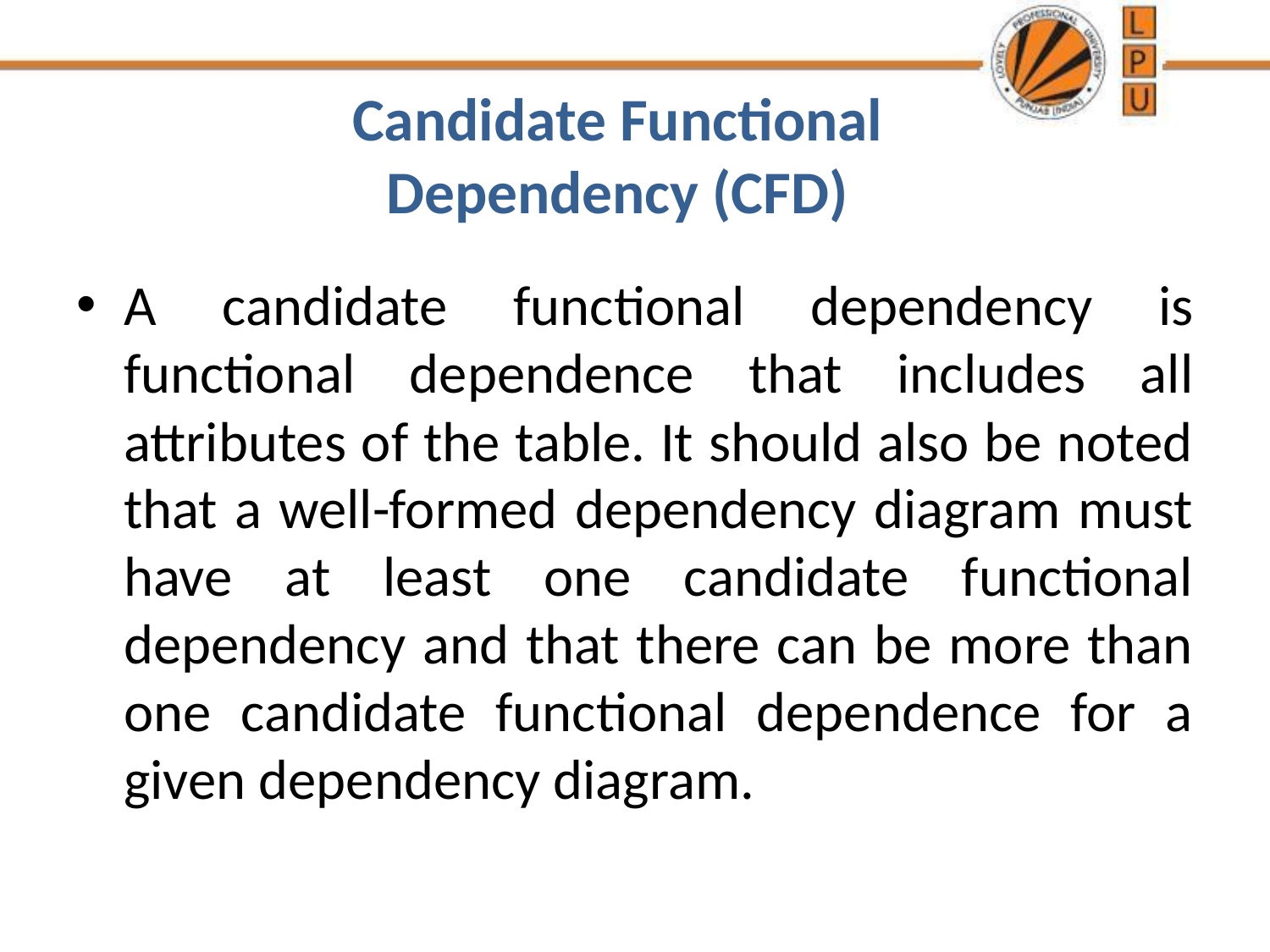

# Candidate Functional Dependency (CFD)
A candidate functional dependency is functional dependence that includes all attributes of the table. It should also be noted that a well-formed dependency diagram must have at least one candidate functional dependency and that there can be more than one candidate functional dependence for a given dependency diagram.